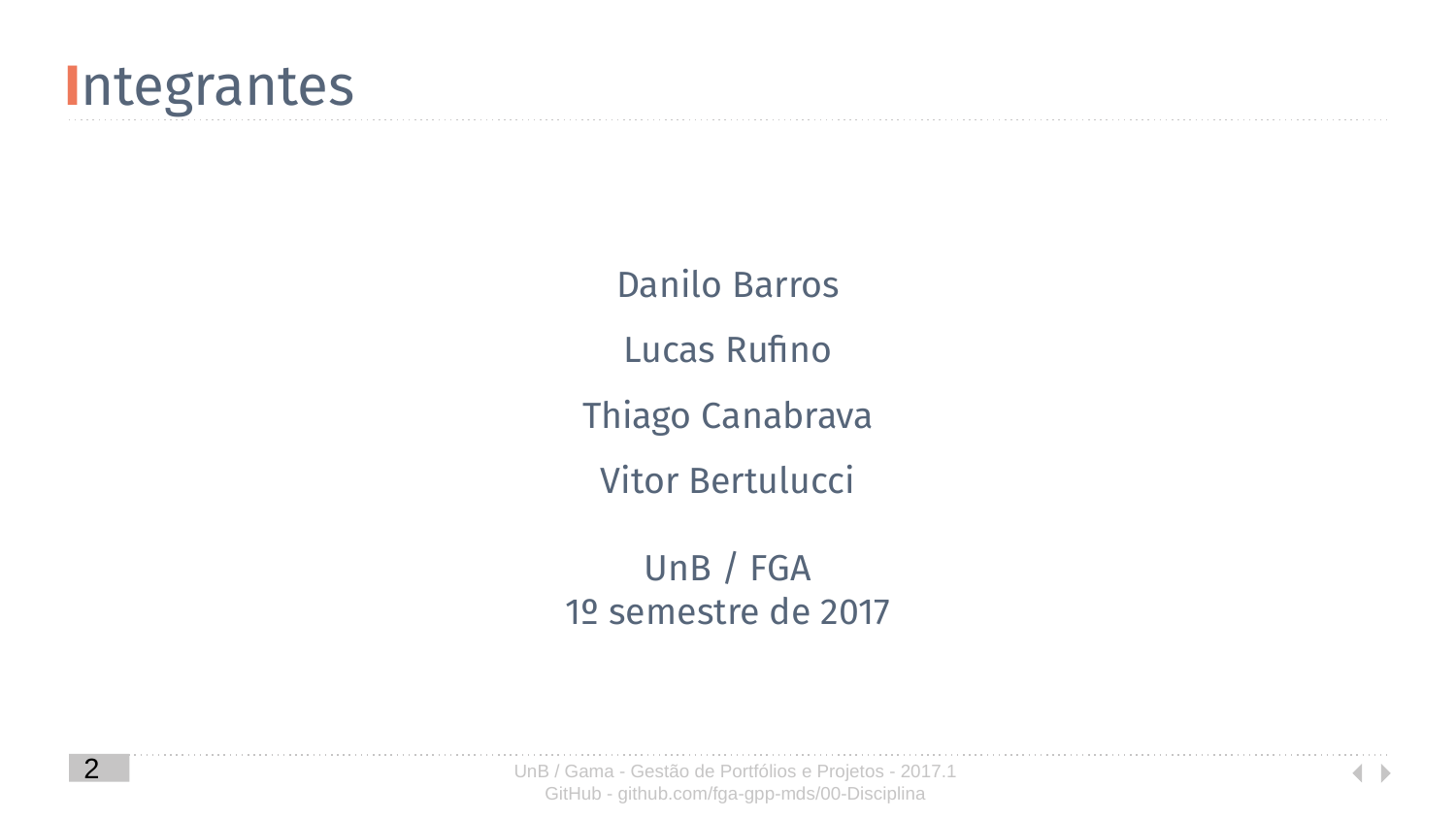

# Integrantes
Danilo Barros
Lucas Rufino
Thiago Canabrava
Vitor Bertulucci

UnB / FGA
1º semestre de 2017
2